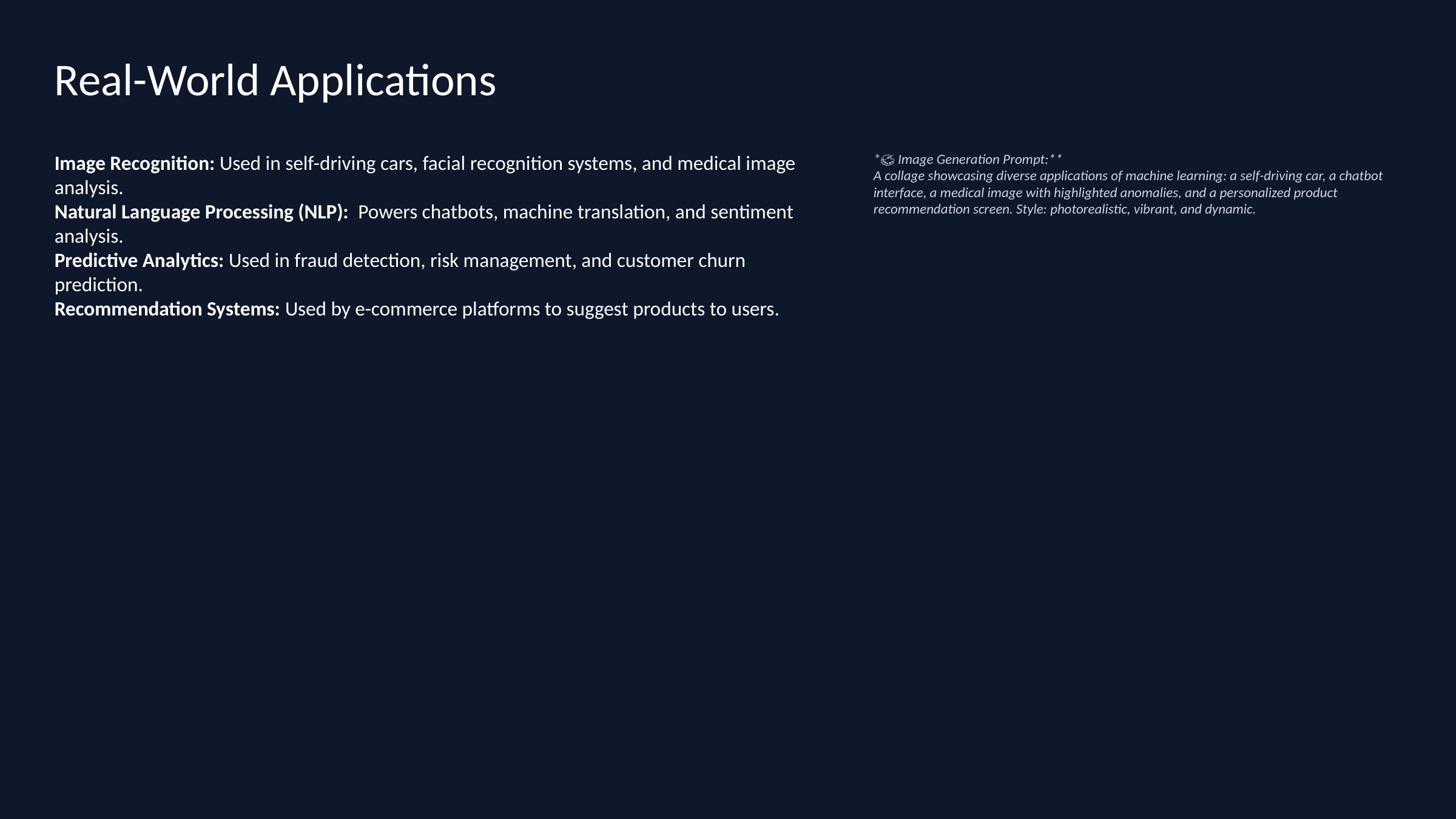

Real-World Applications

Image Recognition: Used in self-driving cars, facial recognition systems, and medical image analysis.
Natural Language Processing (NLP):  Powers chatbots, machine translation, and sentiment analysis.
Predictive Analytics: Used in fraud detection, risk management, and customer churn prediction.
Recommendation Systems: Used by e-commerce platforms to suggest products to users.

*🎨 Image Generation Prompt:**
A collage showcasing diverse applications of machine learning: a self-driving car, a chatbot interface, a medical image with highlighted anomalies, and a personalized product recommendation screen. Style: photorealistic, vibrant, and dynamic.